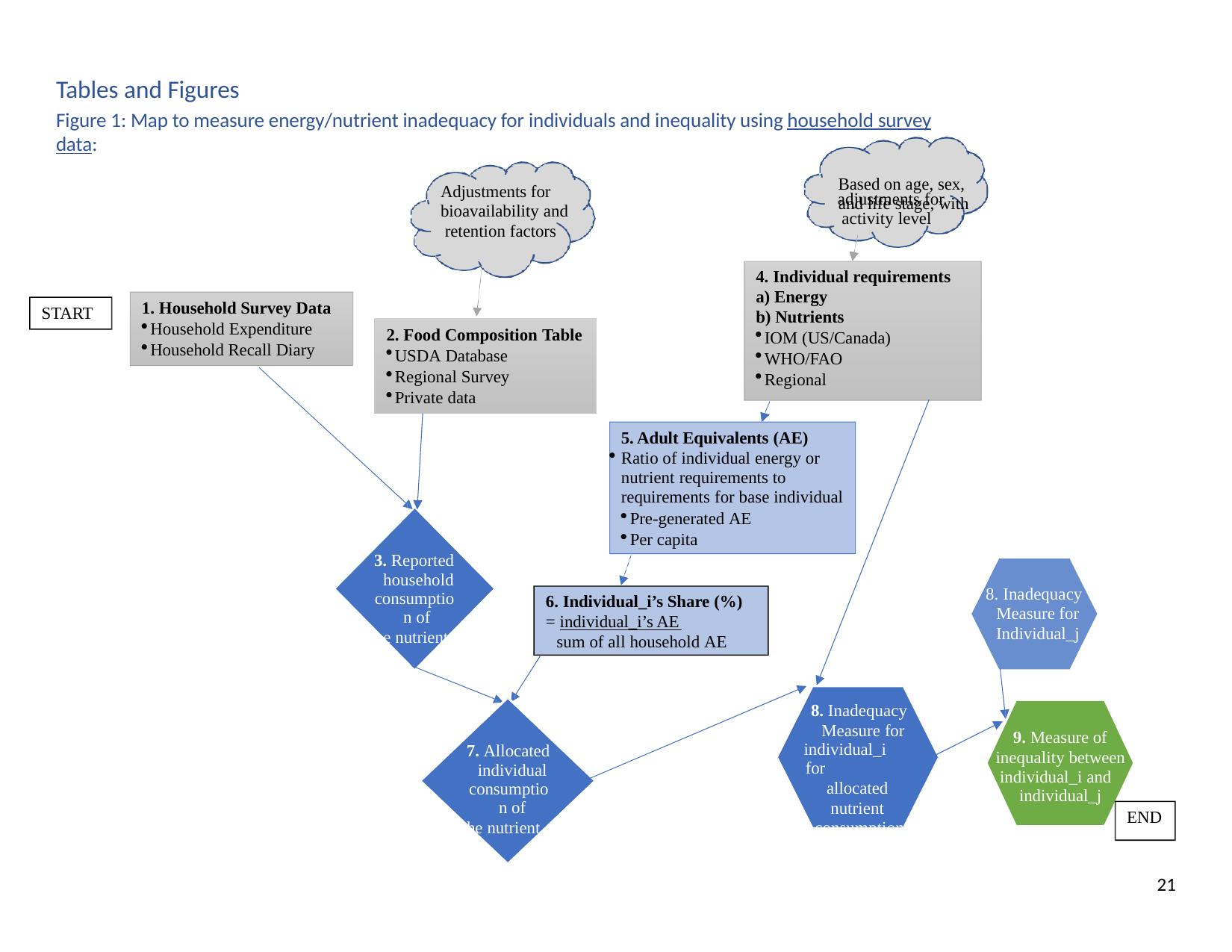

Tables and Figures
Figure 1: Map to measure energy/nutrient inadequacy for individuals and inequality using household survey data:
Based on age, sex,  and life stage, with
Adjustments for  bioavailability and  retention factors
adjustments for  activity level

4. Individual requirements
Energy
Nutrients
IOM (US/Canada)
WHO/FAO
Regional

1. Household Survey Data
Household Expenditure
Household Recall Diary

START
2. Food Composition Table
USDA Database
Regional Survey
Private data

5. Adult Equivalents (AE)
Ratio of individual energy or  nutrient requirements to  requirements for base individual
Pre-generated AE
Per capita

3. Reported  household
consumption of
the nutrient

8. Inadequacy  Measure for  Individual_j

6. Individual_i’s Share (%)
= individual_i’s AE
sum of all household AE

8. Inadequacy  Measure for
individual_i for
allocated  nutrient  consumption

9. Measure of  inequality between  individual_i and
7. Allocated  individual
consumption of
the nutrient
individual_j

END
21